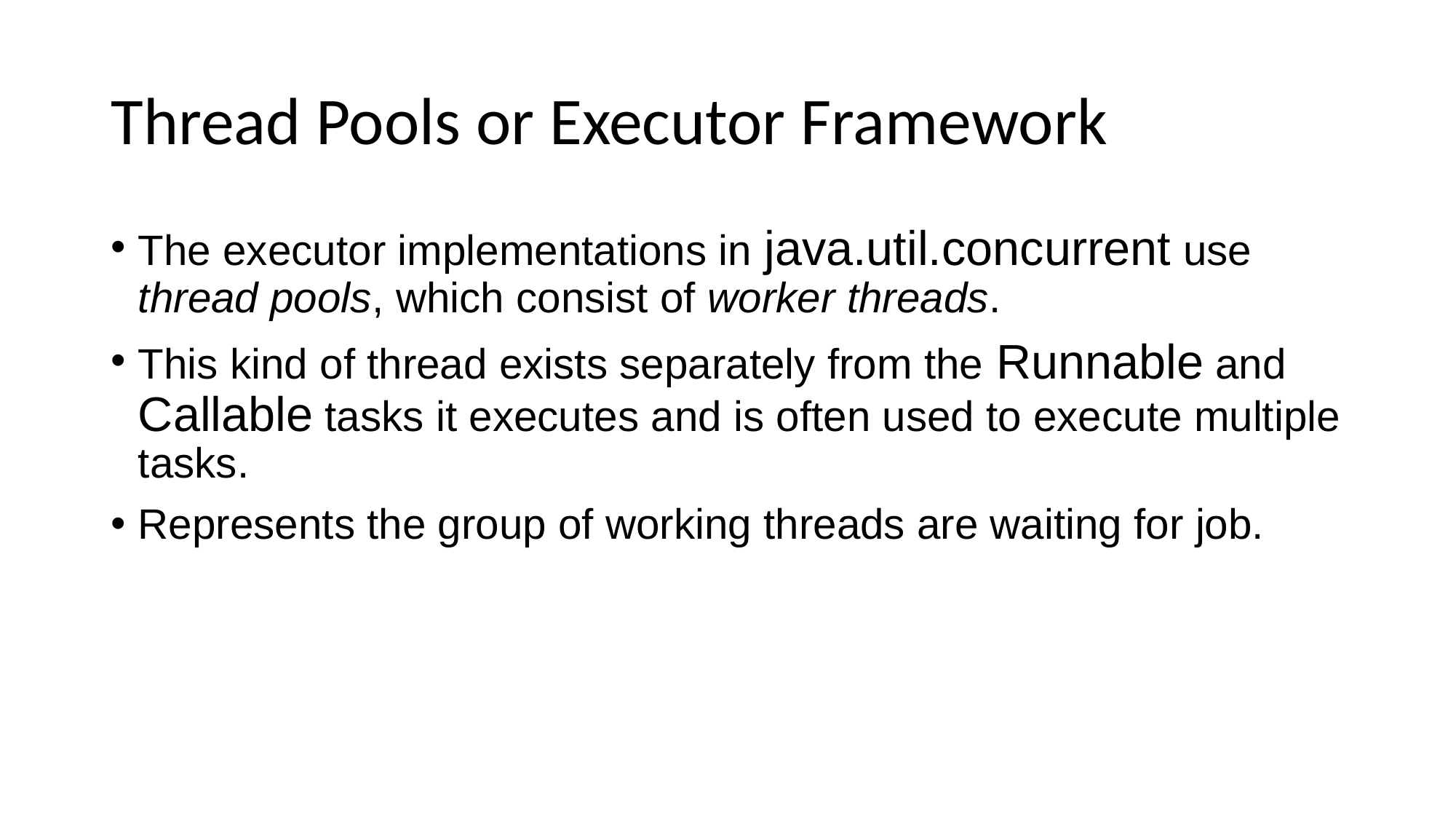

# Thread Pools or Executor Framework
The executor implementations in java.util.concurrent use thread pools, which consist of worker threads.
This kind of thread exists separately from the Runnable and Callable tasks it executes and is often used to execute multiple tasks.
Represents the group of working threads are waiting for job.